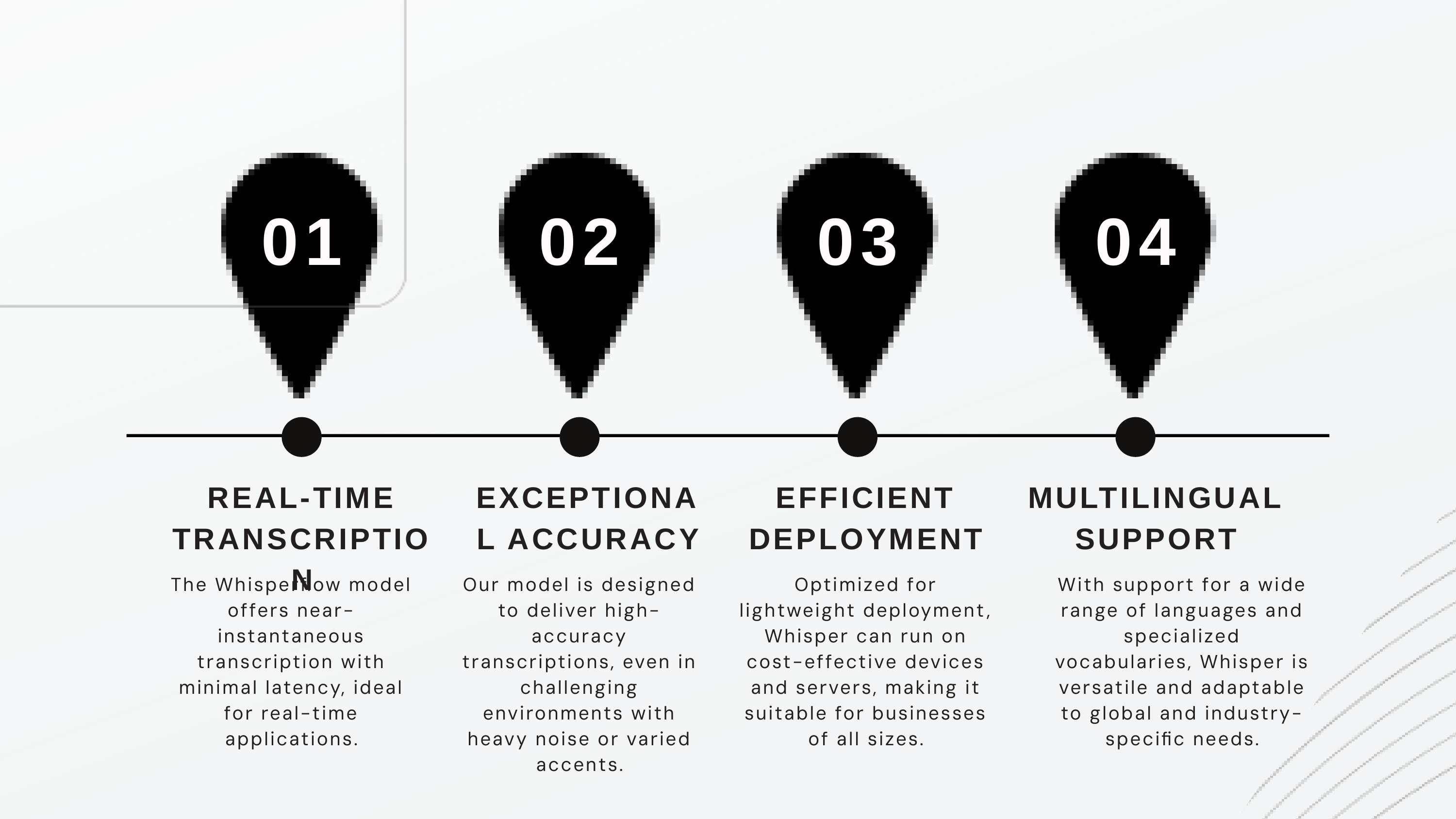

01
02
03
04

REAL-TIME TRANSCRIPTION
EXCEPTIONAL ACCURACY
EFFICIENT DEPLOYMENT
MULTILINGUAL SUPPORT
The Whisperflow model offers near-instantaneous transcription with minimal latency, ideal for real-time applications.
Our model is designed to deliver high-accuracy transcriptions, even in challenging environments with heavy noise or varied accents.
Optimized for lightweight deployment, Whisper can run on cost-effective devices and servers, making it suitable for businesses of all sizes.
With support for a wide range of languages and specialized vocabularies, Whisper is versatile and adaptable to global and industry-specific needs.